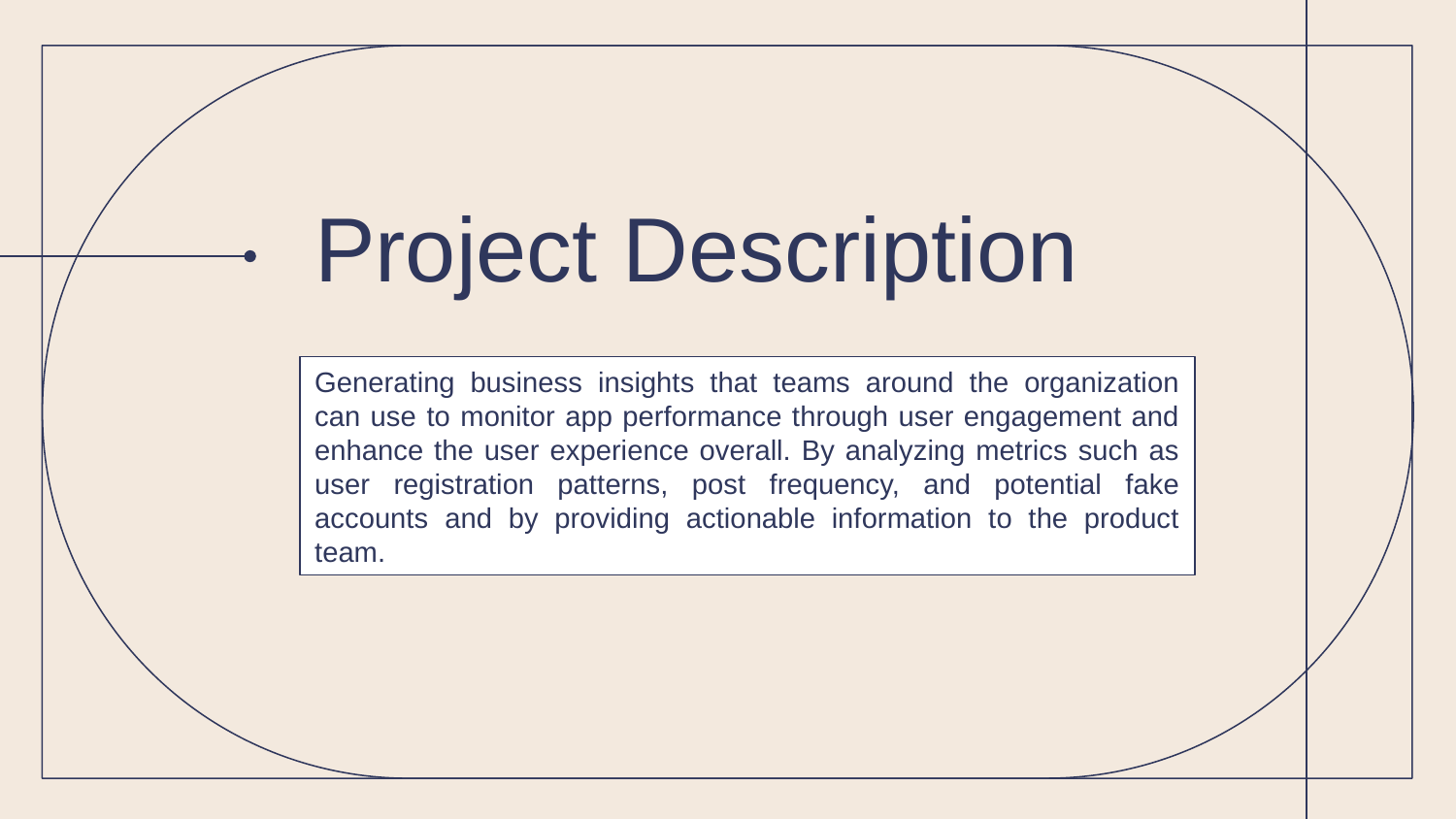

# Project Description
Generating business insights that teams around the organization can use to monitor app performance through user engagement and enhance the user experience overall. By analyzing metrics such as user registration patterns, post frequency, and potential fake accounts and by providing actionable information to the product team.